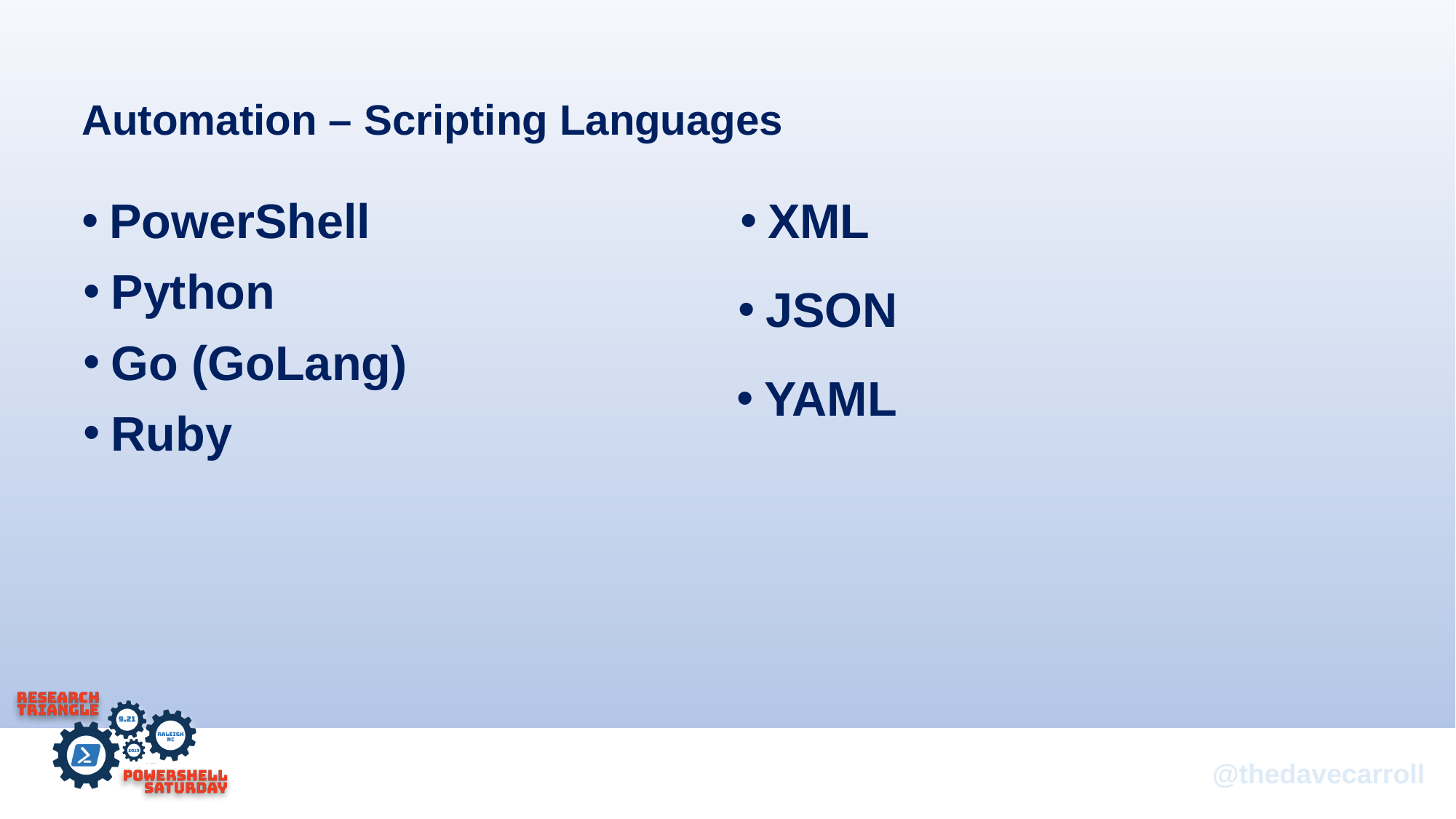

# Automation – Scripting Languages
PowerShell
XML
Python
JSON
Go (GoLang)
YAML
Ruby